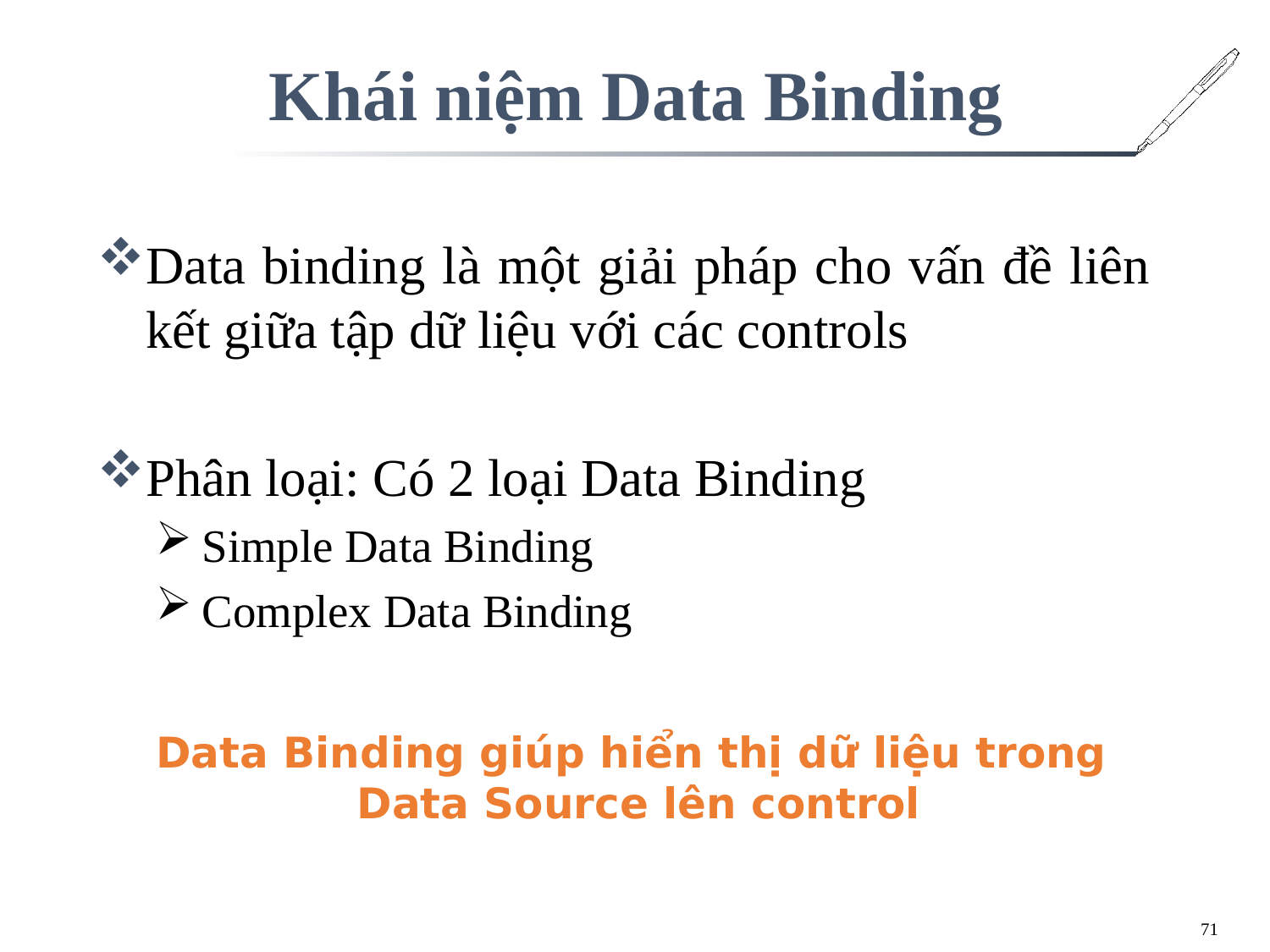

# Khái niệm Data Binding
Data binding là một giải pháp cho vấn đề liên kết giữa tập dữ liệu với các controls

Phân loại: Có 2 loại Data Binding
Simple Data Binding
Complex Data Binding
Data Binding giúp hiển thị dữ liệu trong
Data Source lên control
71